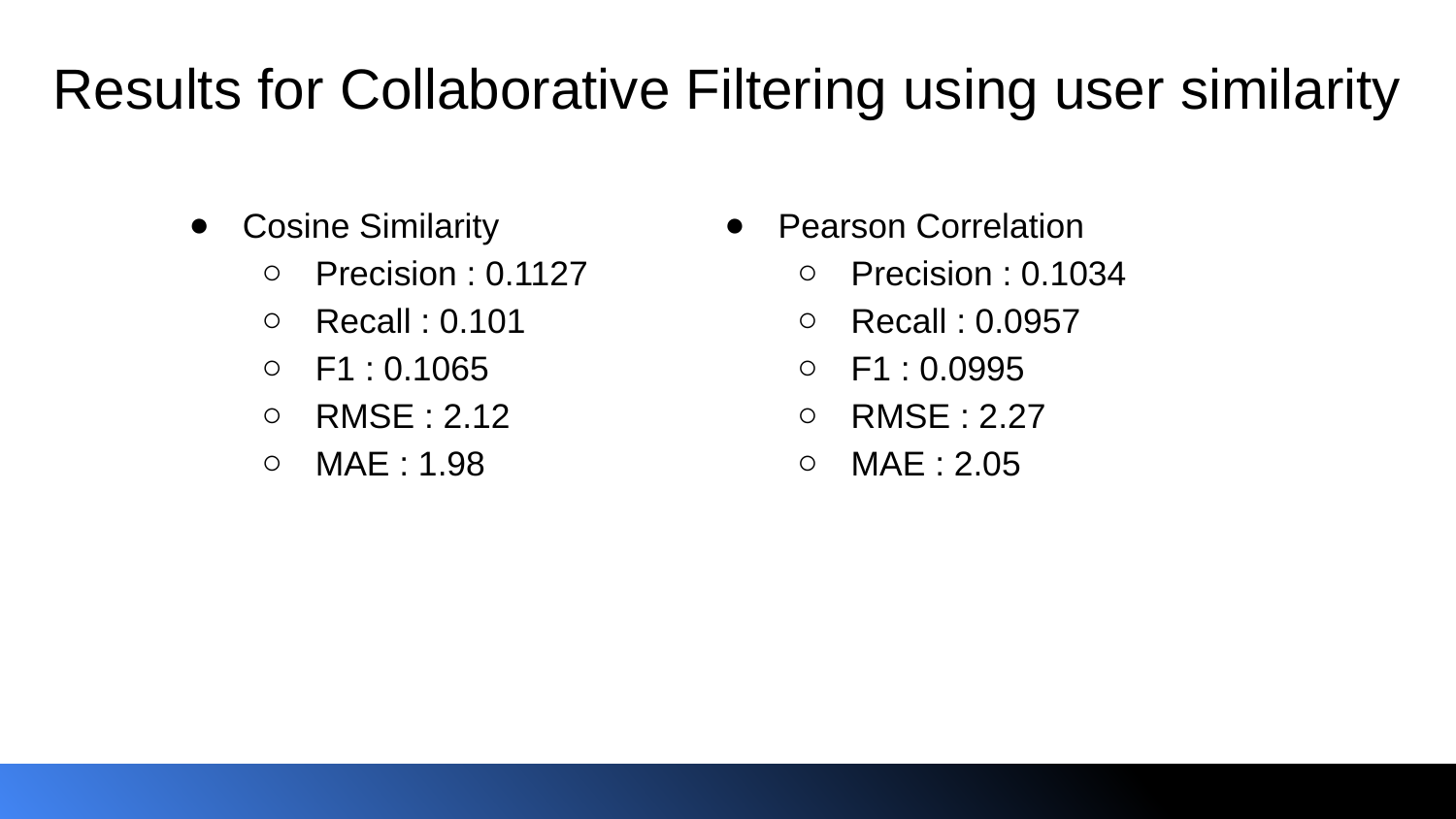

# Results for Collaborative Filtering using user similarity
Cosine Similarity
Precision : 0.1127
Recall : 0.101
F1 : 0.1065
RMSE : 2.12
MAE : 1.98
Pearson Correlation
Precision : 0.1034
Recall : 0.0957
F1 : 0.0995
RMSE : 2.27
MAE : 2.05